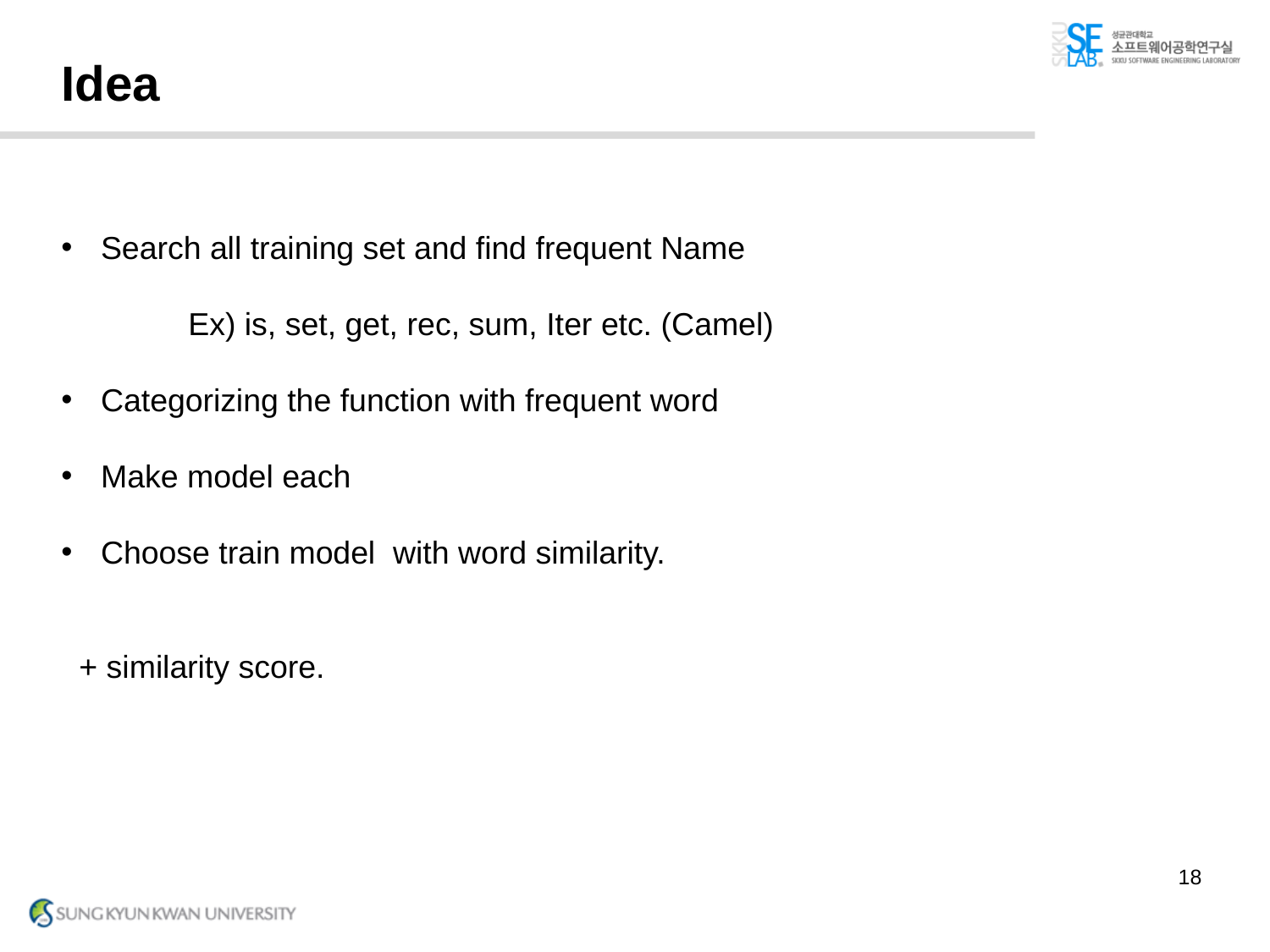

# Idea
Search all training set and find frequent Name

	Ex) is, set, get, rec, sum, Iter etc. (Camel)

Categorizing the function with frequent word

Make model each

Choose train model  with word similarity.

  + similarity score.
18